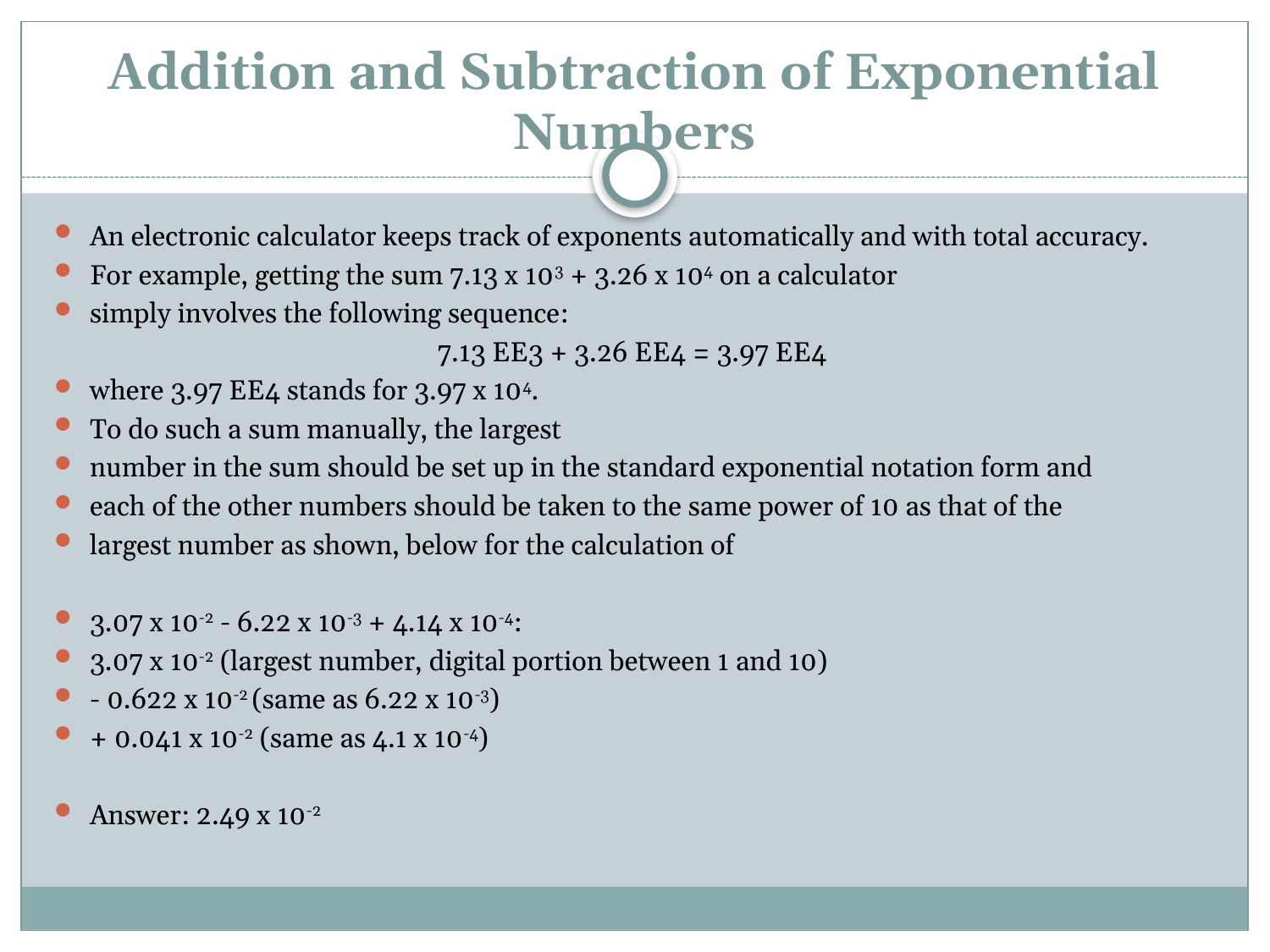

# Addition and Subtraction of Exponential Numbers
An electronic calculator keeps track of exponents automatically and with total accuracy.
For example, getting the sum 7.13 x 103 + 3.26 x 104 on a calculator
simply involves the following sequence:
7.13 EE3 + 3.26 EE4 = 3.97 EE4
where 3.97 EE4 stands for 3.97 x 104.
To do such a sum manually, the largest
number in the sum should be set up in the standard exponential notation form and
each of the other numbers should be taken to the same power of 10 as that of the
largest number as shown, below for the calculation of

3.07 x 10-2 - 6.22 x 10-3 + 4.14 x 10-4:
3.07 x 10-2 (largest number, digital portion between 1 and 10)
- 0.622 x 10-2 (same as 6.22 x 10-3)
+ 0.041 x 10-2 (same as 4.1 x 10-4)

Answer: 2.49 x 10-2